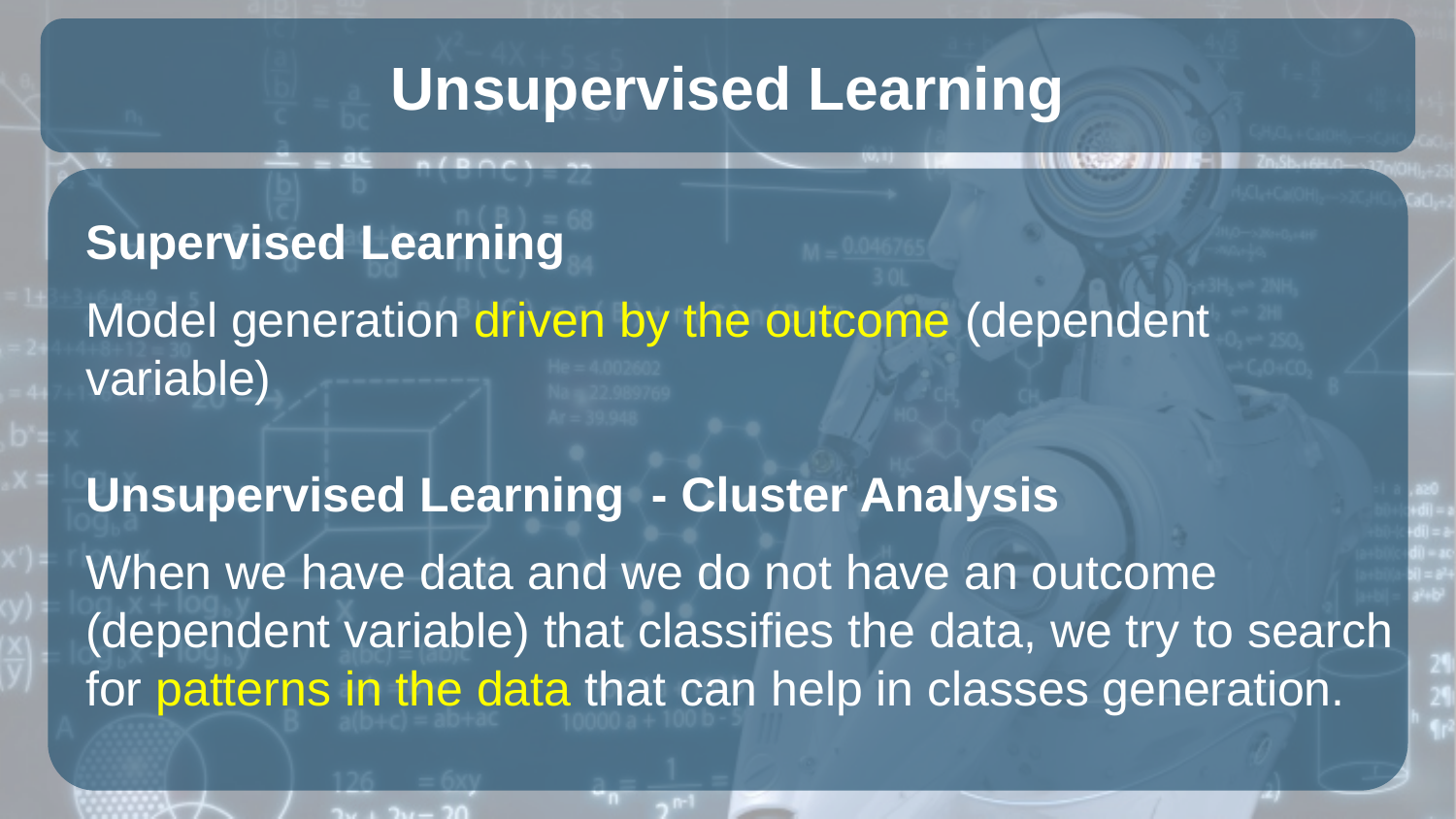

# Unsupervised Learning
Supervised Learning

Model generation driven by the outcome (dependent variable)

Unsupervised Learning  - Cluster Analysis

When we have data and we do not have an outcome (dependent variable) that classifies the data, we try to search for patterns in the data that can help in classes generation.